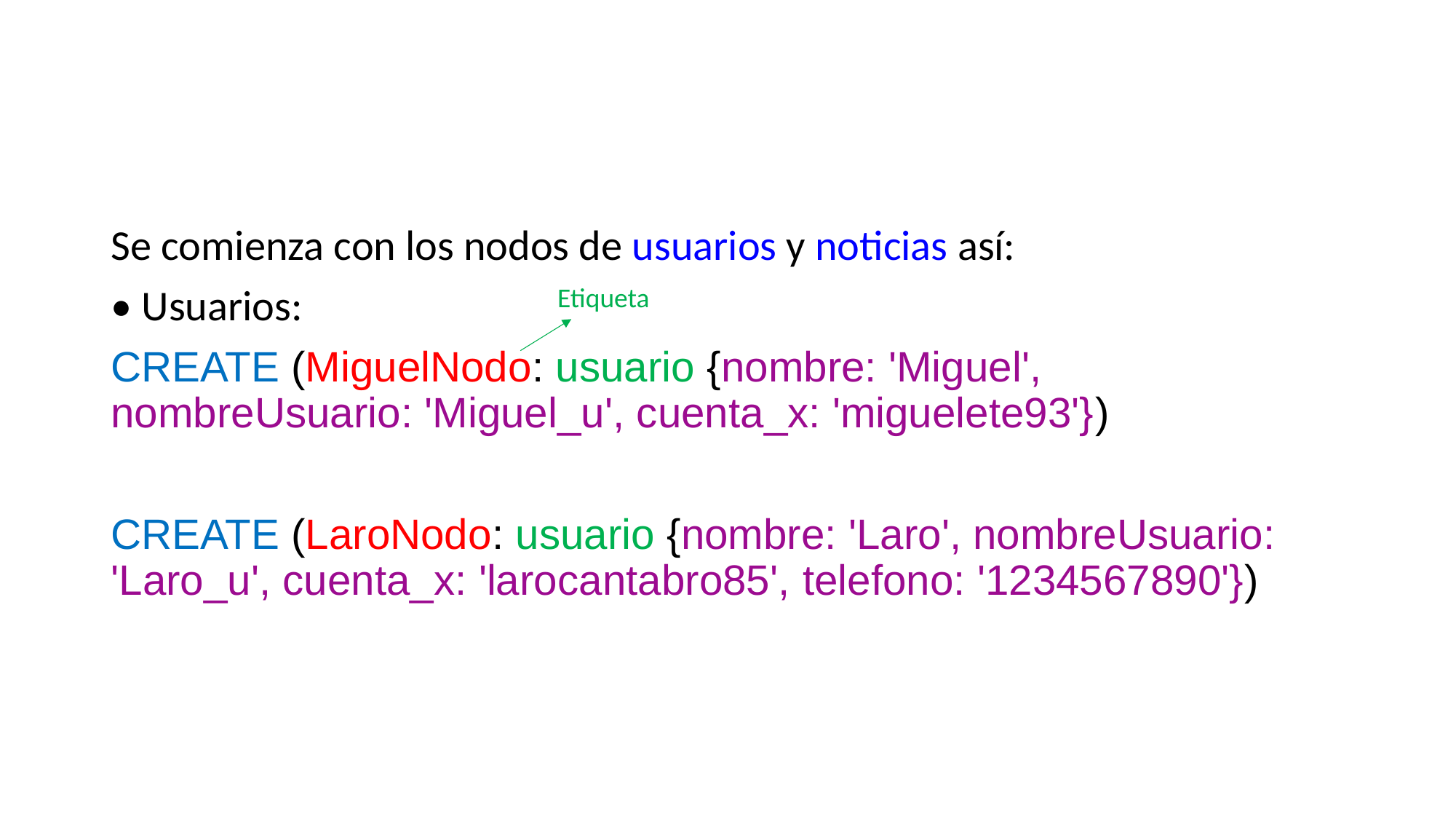

#
Se comienza con los nodos de usuarios y noticias así:
• Usuarios:
CREATE (MiguelNodo: usuario {nombre: 'Miguel', nombreUsuario: 'Miguel_u', cuenta_x: 'miguelete93'})

CREATE (LaroNodo: usuario {nombre: 'Laro', nombreUsuario: 'Laro_u', cuenta_x: 'larocantabro85', telefono: '1234567890'})
Etiqueta